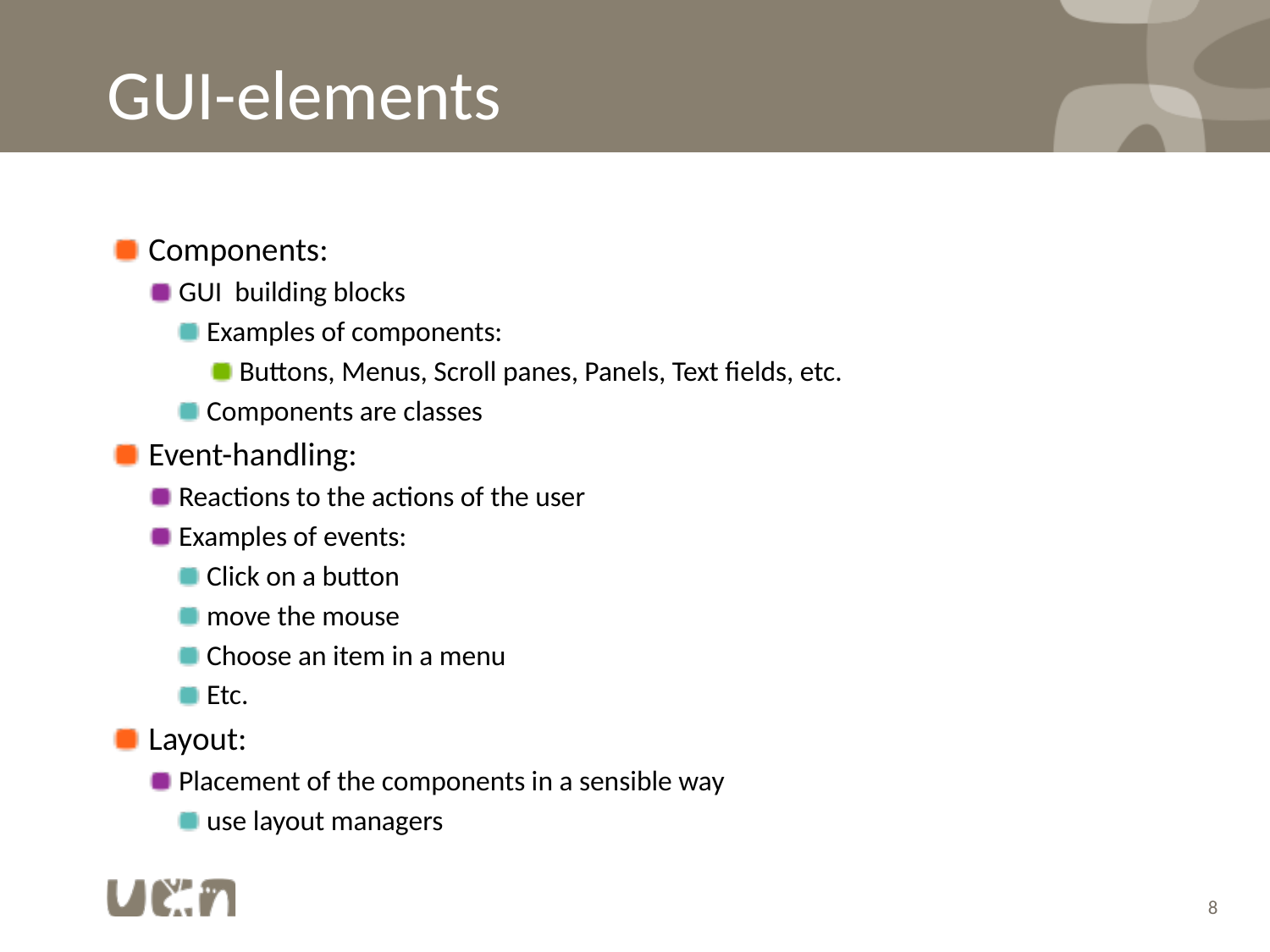

# GUI-elements
Components:
GUI  building blocks
Examples of components:
Buttons, Menus, Scroll panes, Panels, Text fields, etc.
Components are classes
Event-handling:
Reactions to the actions of the user
Examples of events:
Click on a button
move the mouse
Choose an item in a menu
Etc.
Layout:
Placement of the components in a sensible way
use layout managers
8